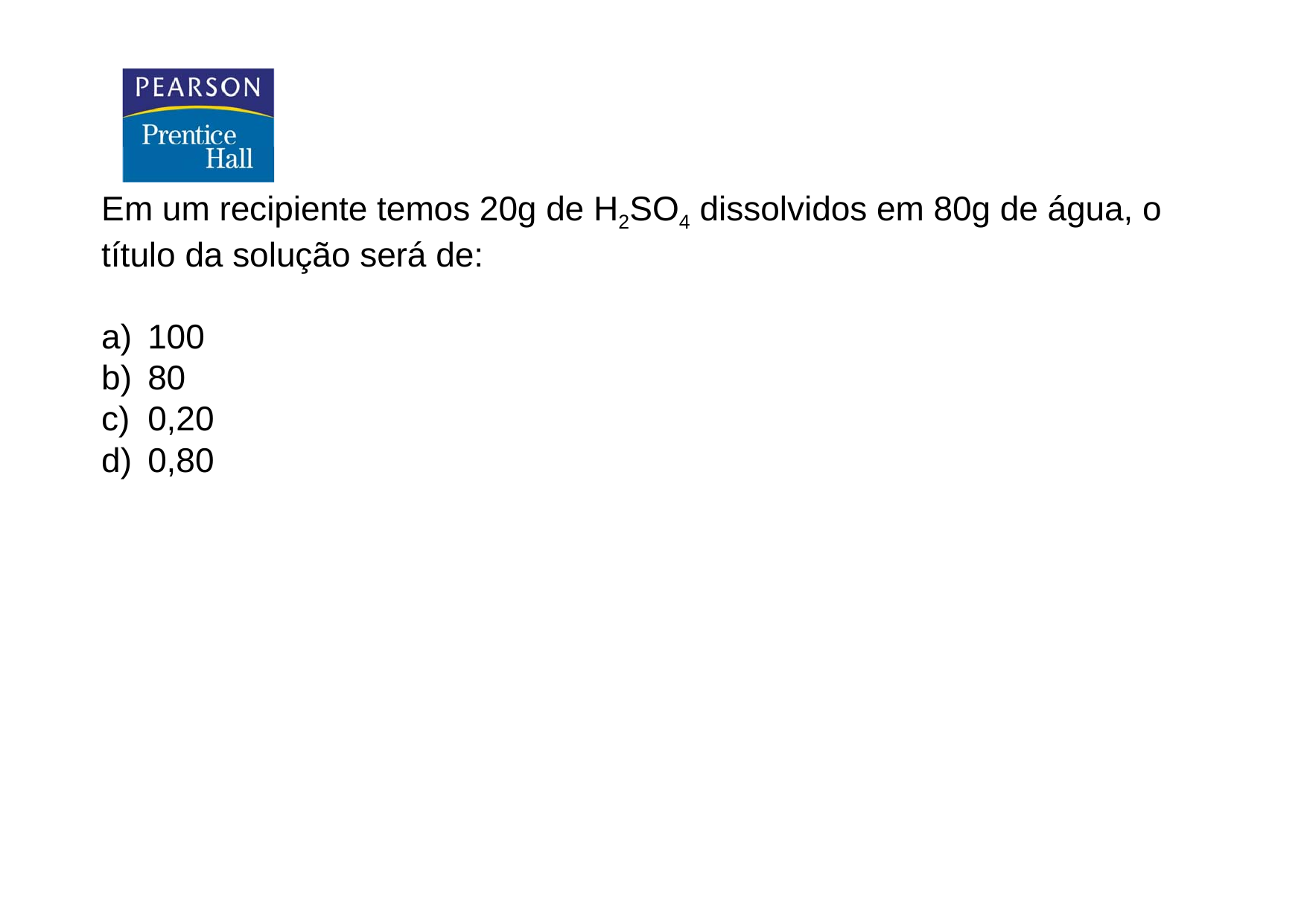

Em um recipiente temos 20g de H2SO4 dissolvidos em 80g de água, o título da solução será de:

100
80
0,20
0,80